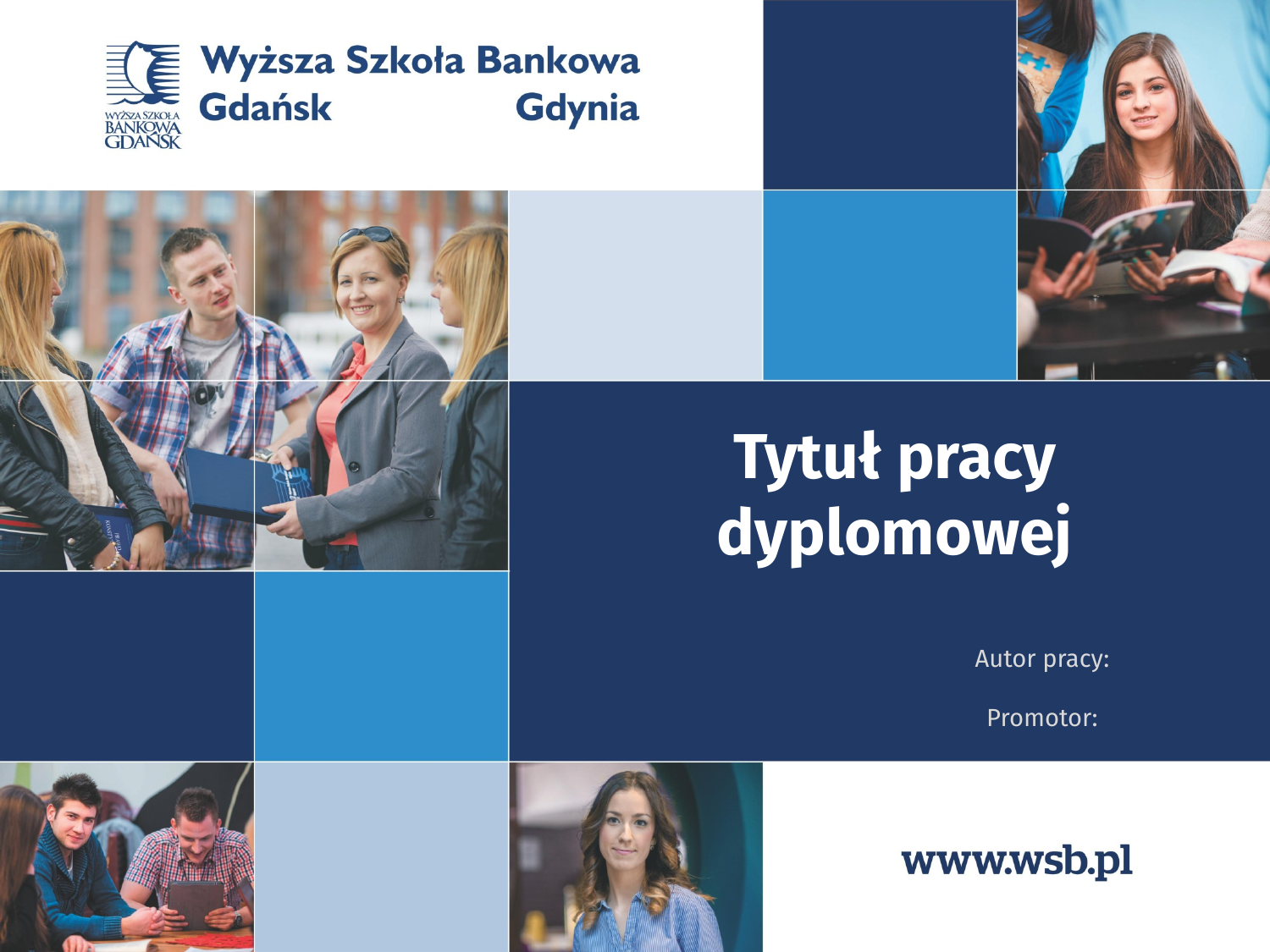

# Tytuł pracy dyplomowej
Autor pracy:
Promotor: